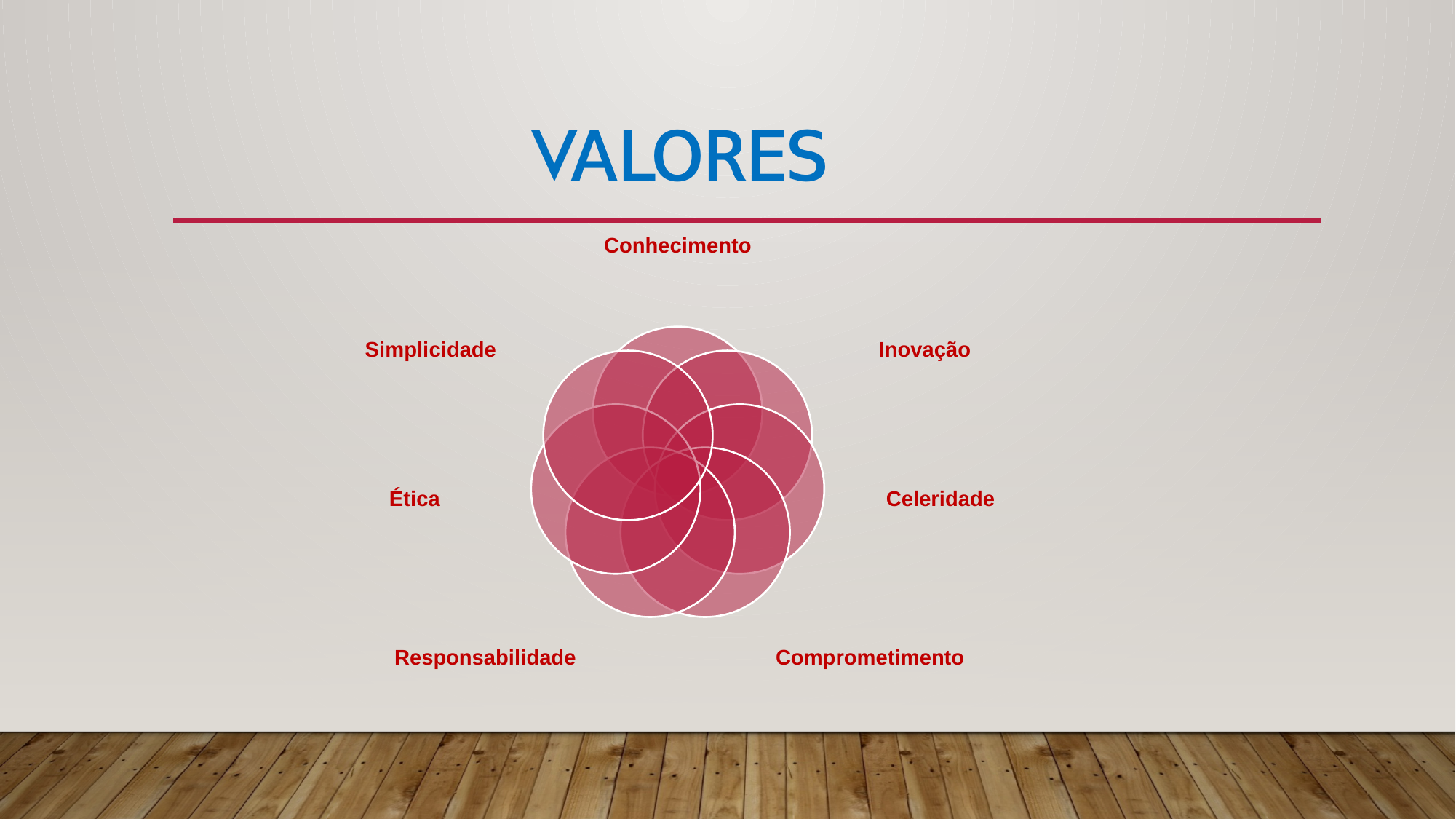

# Valores
Conhecimento
Inovação
Celeridade
Comprometimento
Responsabilidade
Ética
Simplicidade